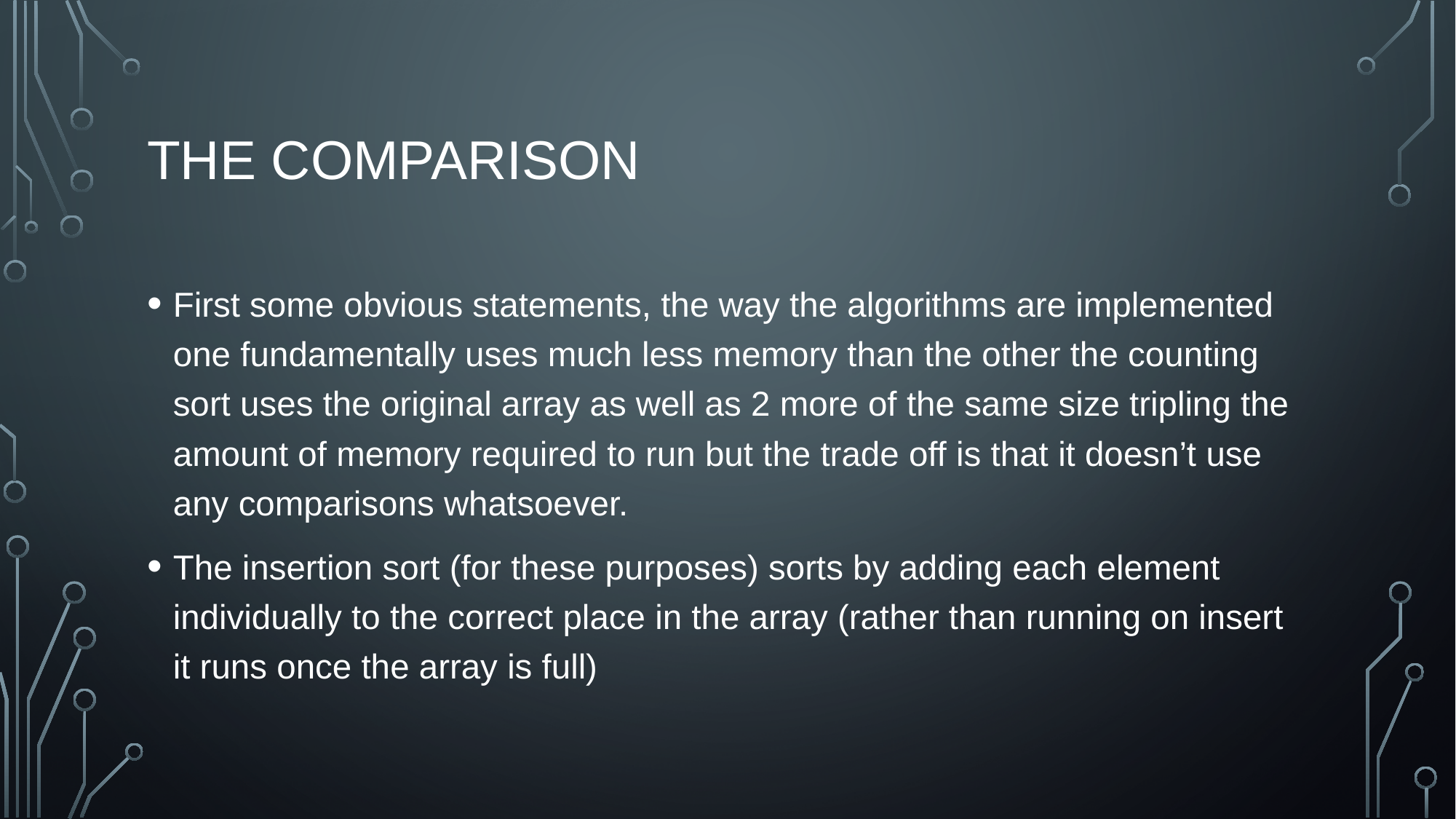

# The comparison
First some obvious statements, the way the algorithms are implemented one fundamentally uses much less memory than the other the counting sort uses the original array as well as 2 more of the same size tripling the amount of memory required to run but the trade off is that it doesn’t use any comparisons whatsoever.
The insertion sort (for these purposes) sorts by adding each element individually to the correct place in the array (rather than running on insert it runs once the array is full)